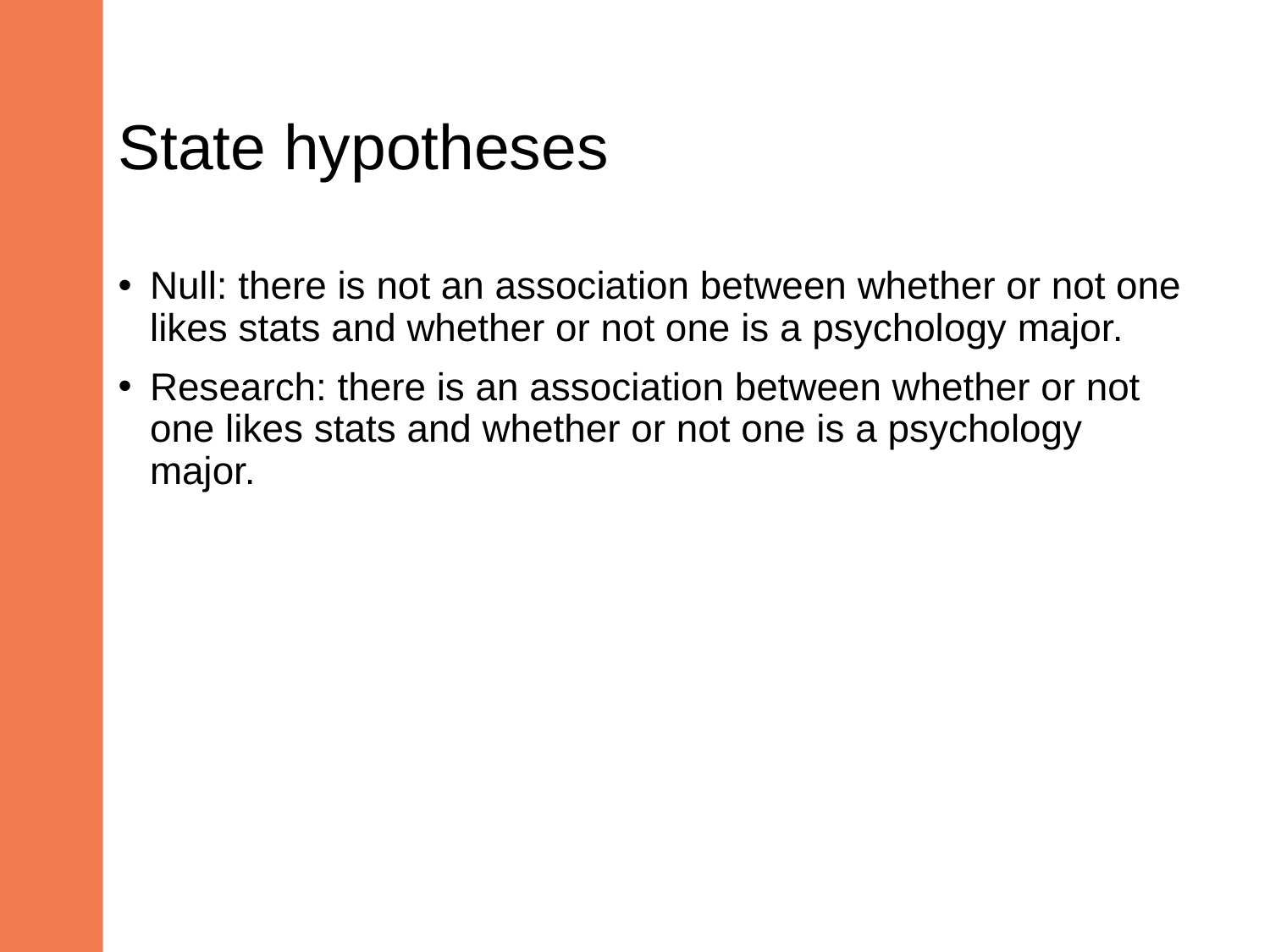

# State hypotheses
Null: there is not an association between whether or not one likes stats and whether or not one is a psychology major.
Research: there is an association between whether or not one likes stats and whether or not one is a psychology major.